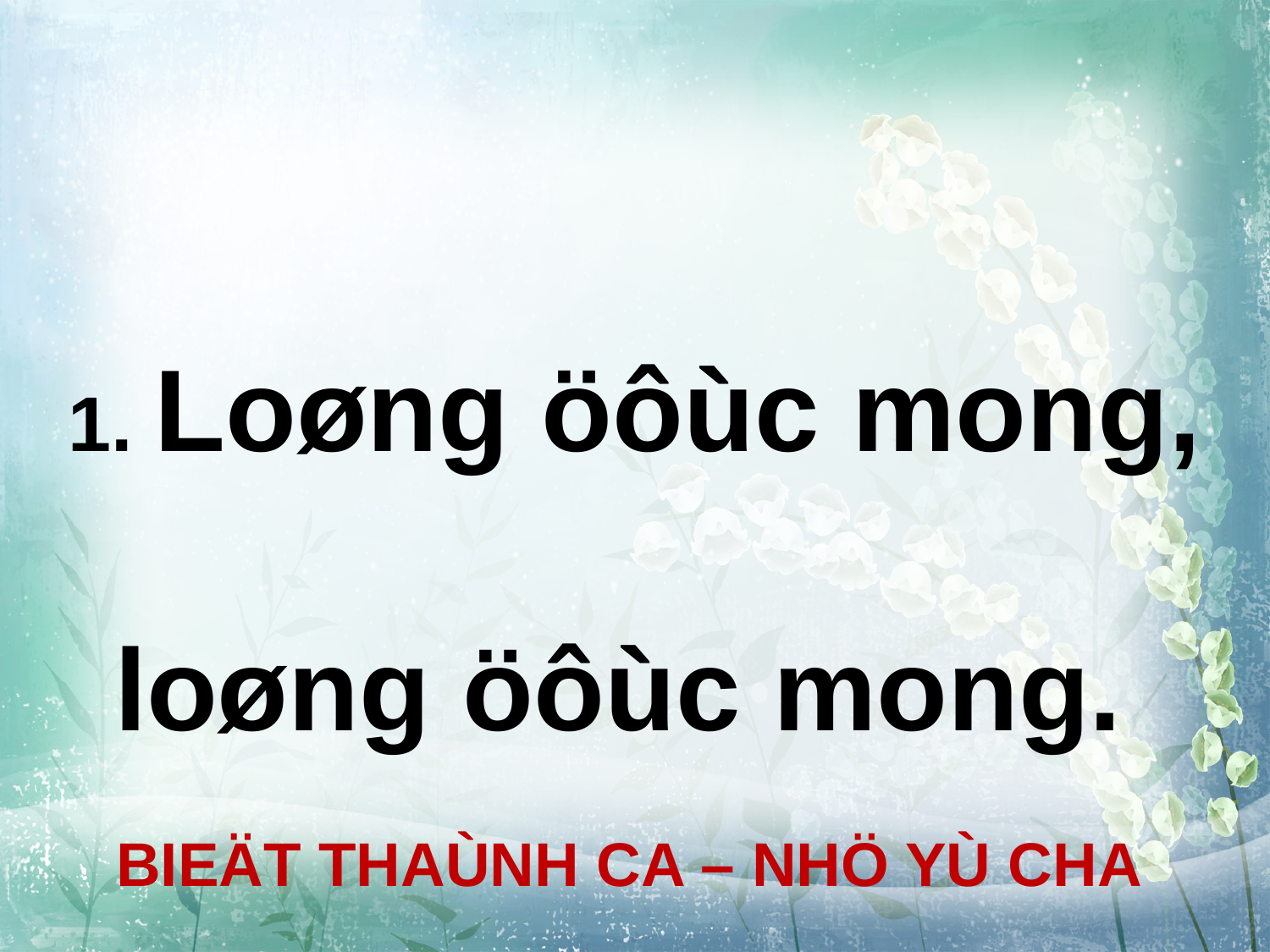

1. Loøng öôùc mong,
loøng öôùc mong.
BIEÄT THAÙNH CA – NHÖ YÙ CHA